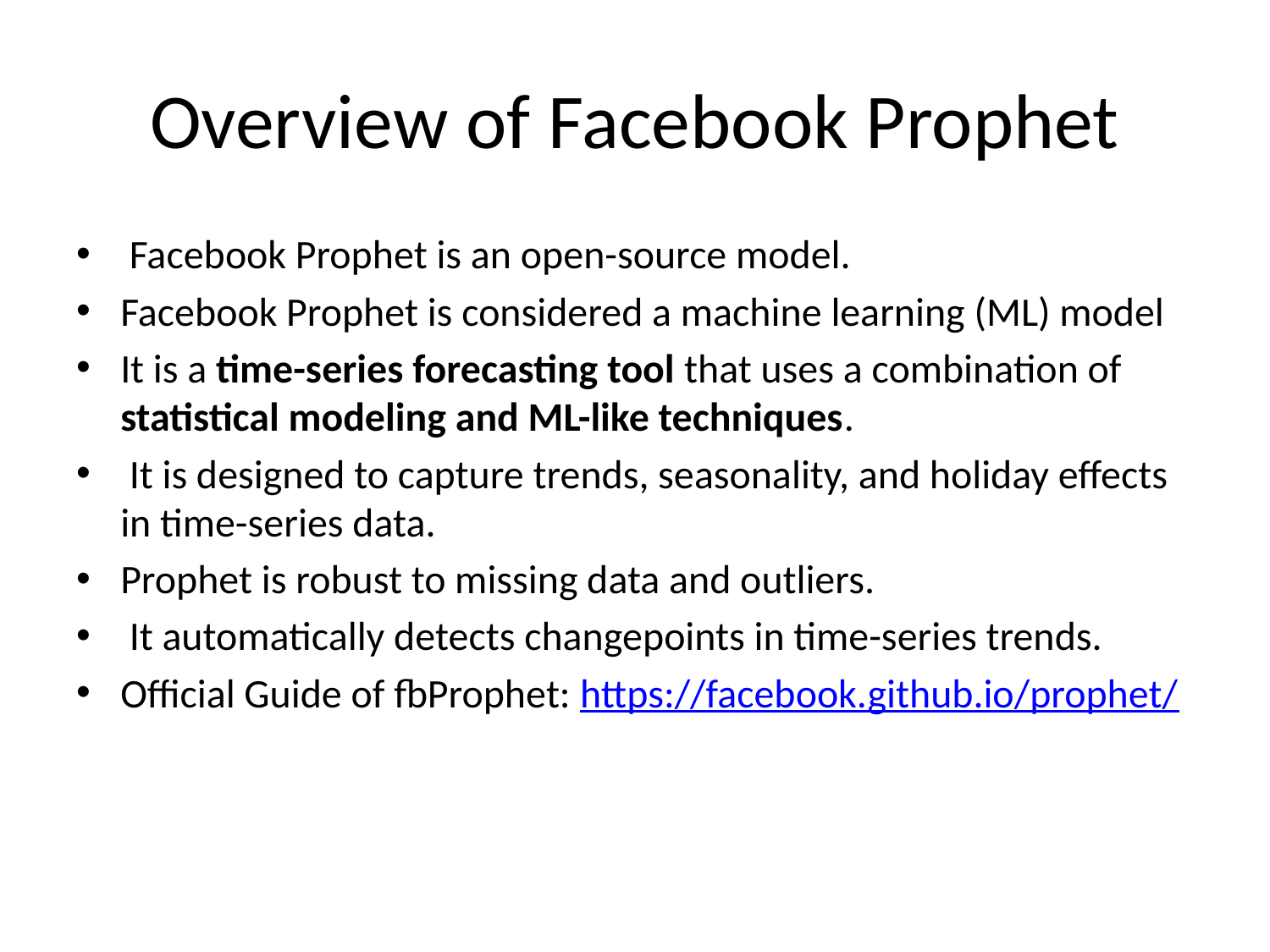

# Overview of Facebook Prophet
 Facebook Prophet is an open-source model.
Facebook Prophet is considered a machine learning (ML) model
It is a time-series forecasting tool that uses a combination of statistical modeling and ML-like techniques.
 It is designed to capture trends, seasonality, and holiday effects in time-series data.
Prophet is robust to missing data and outliers.
 It automatically detects changepoints in time-series trends.
Official Guide of fbProphet: https://facebook.github.io/prophet/